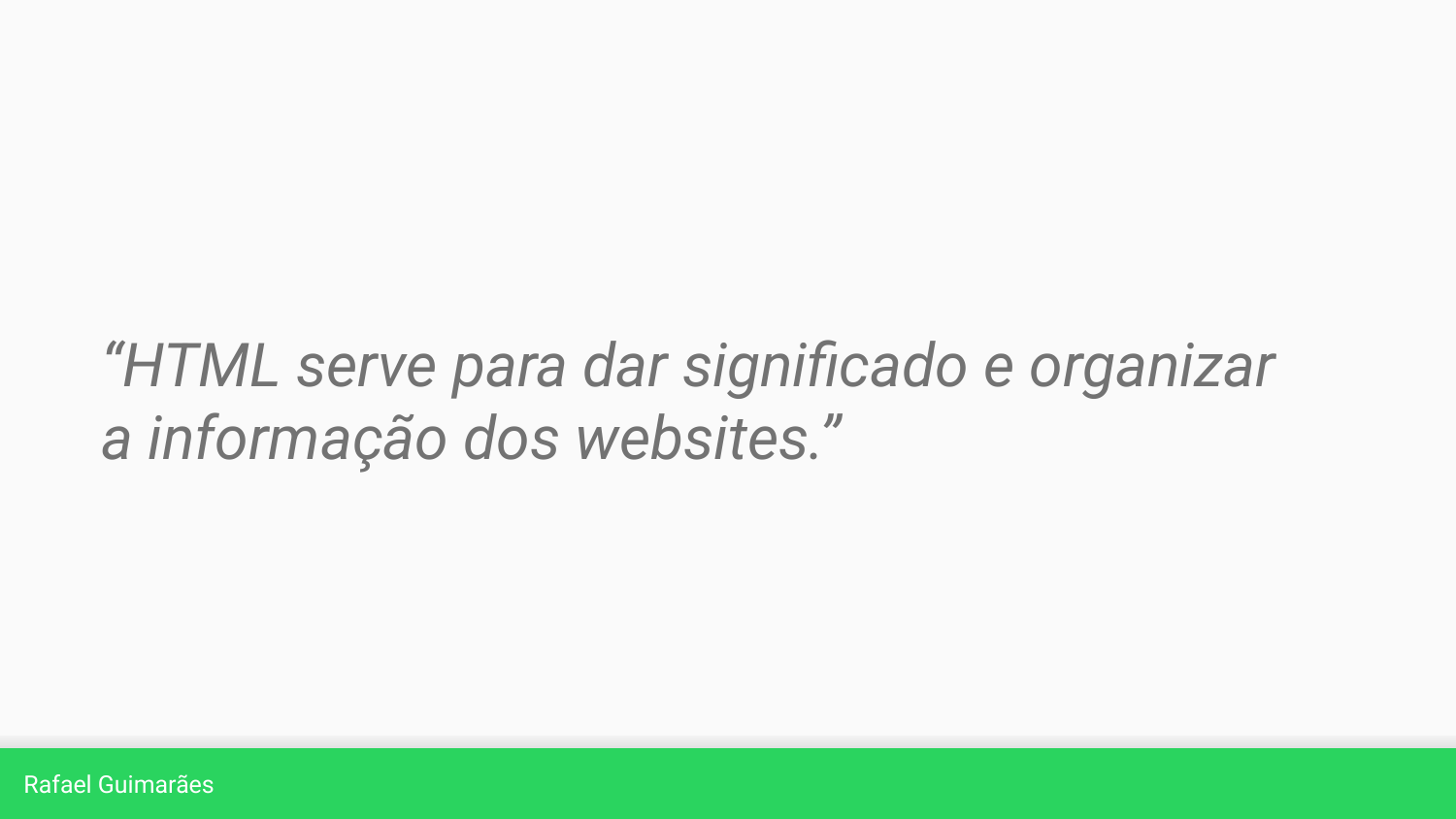

“HTML serve para dar significado e organizar a informação dos websites.”
Rafael Guimarães